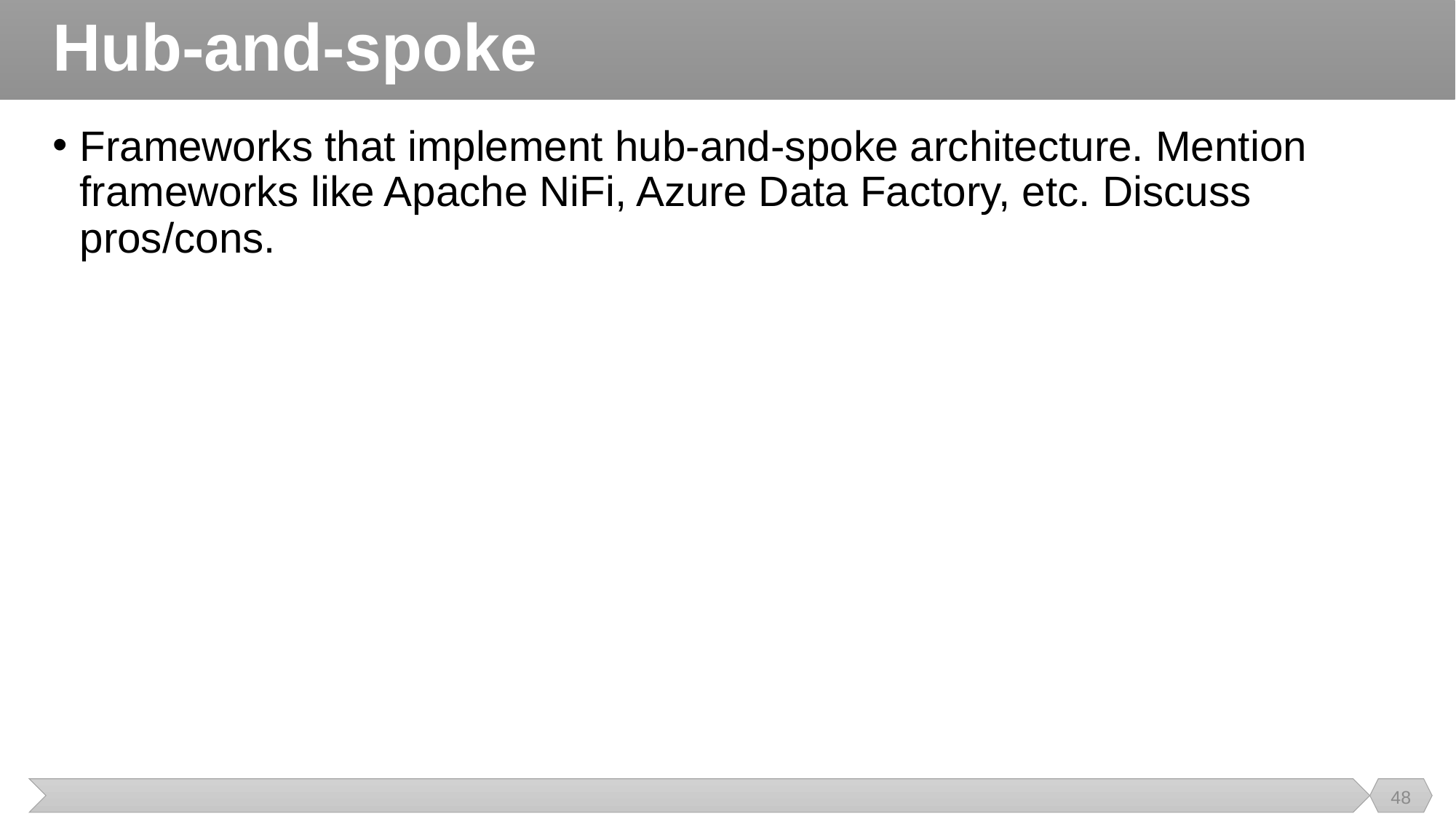

# Hub-and-spoke
Frameworks that implement hub-and-spoke architecture. Mention frameworks like Apache NiFi, Azure Data Factory, etc. Discuss pros/cons.
48